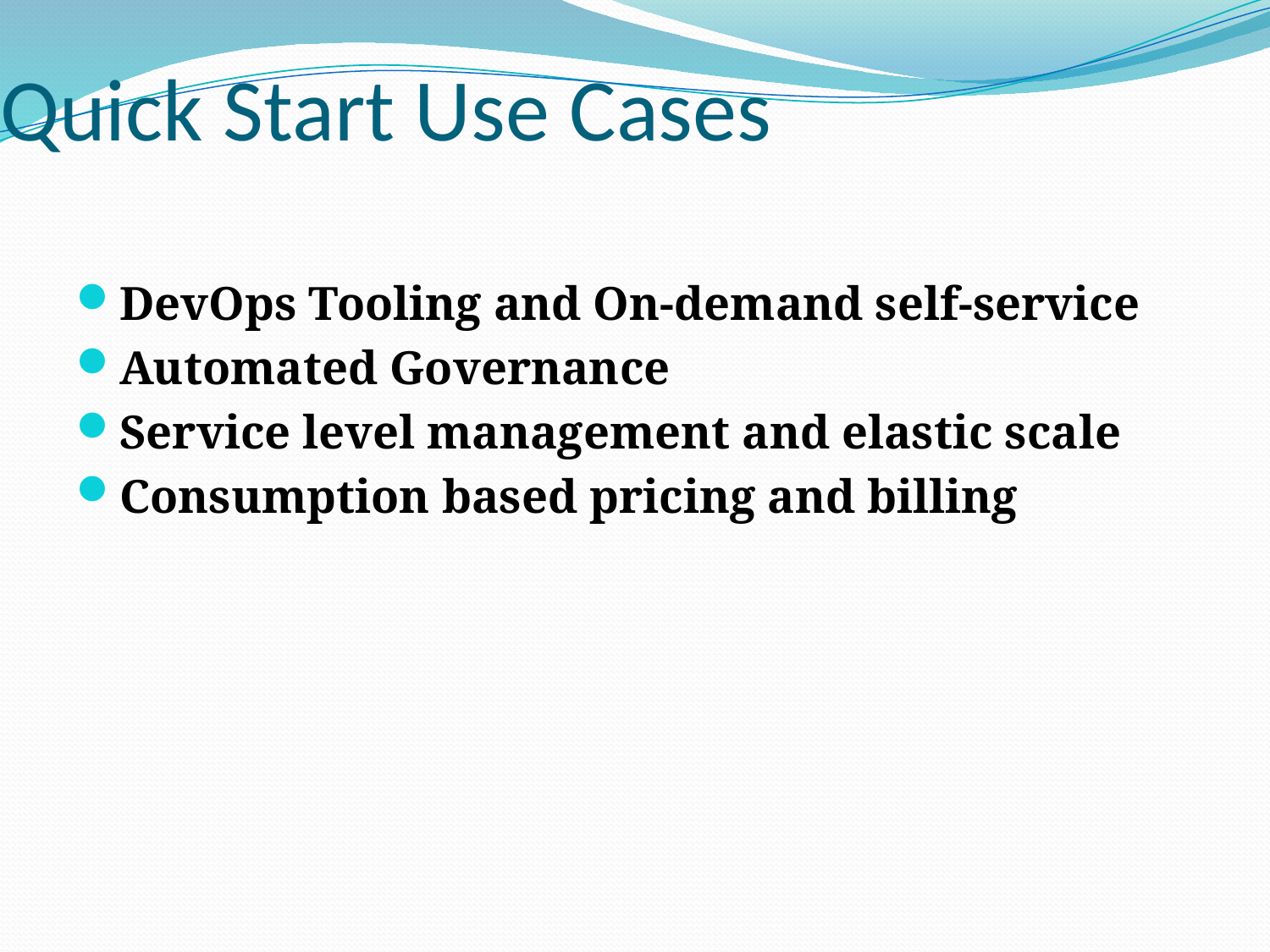

# Quick Start Use Cases
DevOps Tooling and On-demand self-service
Automated Governance
Service level management and elastic scale
Consumption based pricing and billing